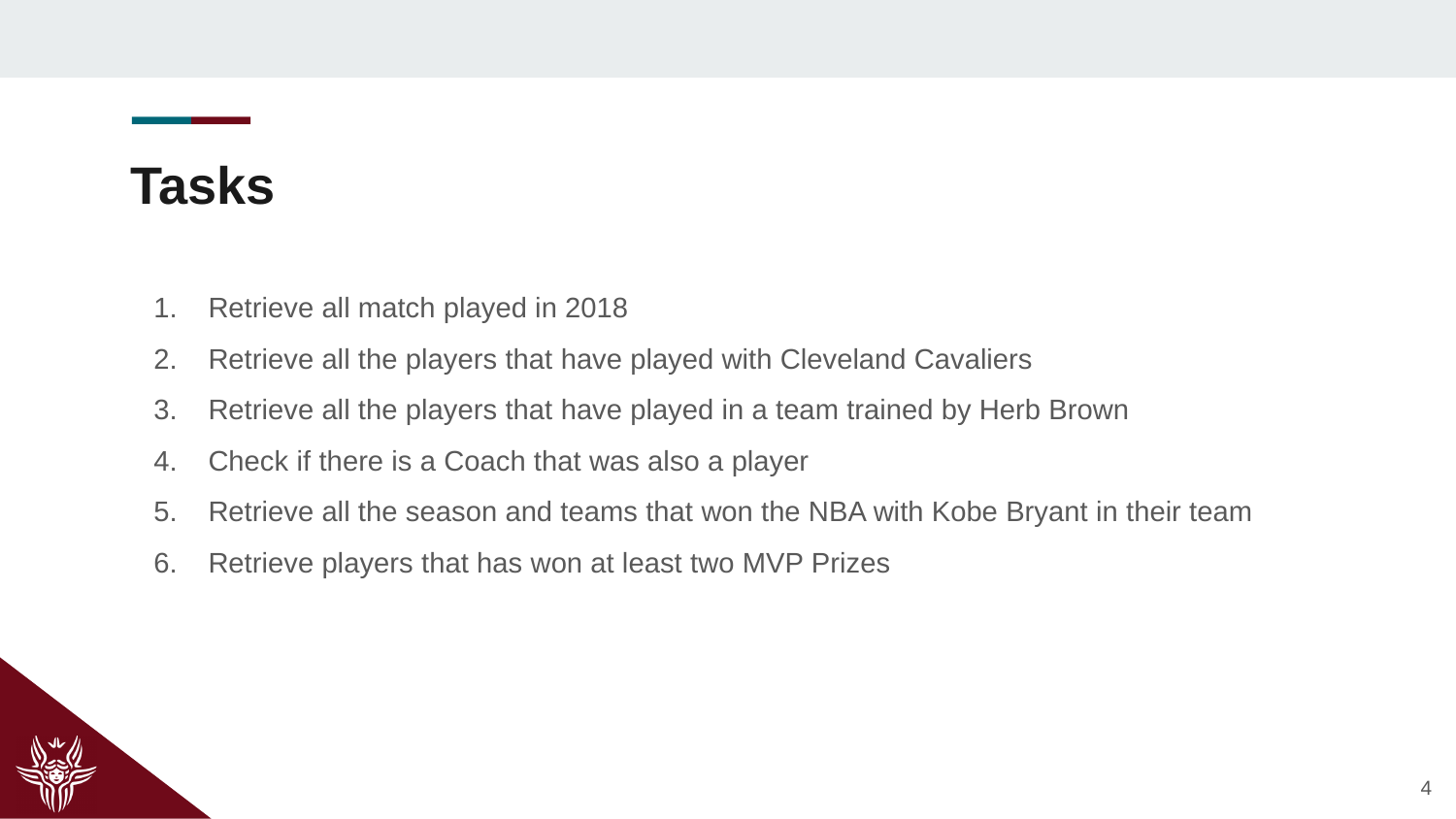

# Tasks
Retrieve all match played in 2018
Retrieve all the players that have played with Cleveland Cavaliers
Retrieve all the players that have played in a team trained by Herb Brown
Check if there is a Coach that was also a player
Retrieve all the season and teams that won the NBA with Kobe Bryant in their team
Retrieve players that has won at least two MVP Prizes
4